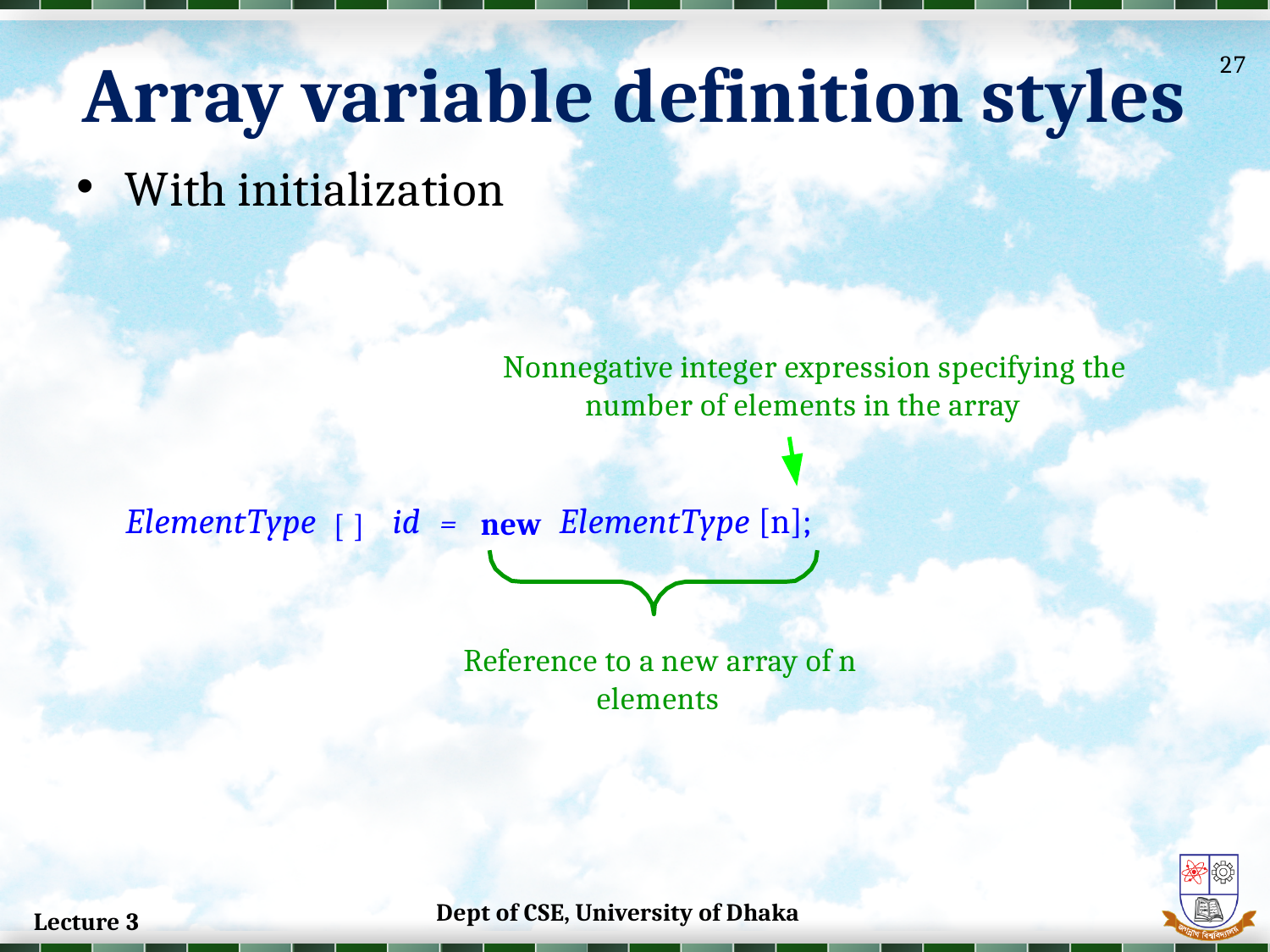

# Array variable definition styles
27
With initialization
Nonnegative integer expression specifying the
number of elements in the array

ElementType
id
ElementType [n];

=
new
[
]

Reference to a new array of n
elements
Dept of CSE, University of Dhaka